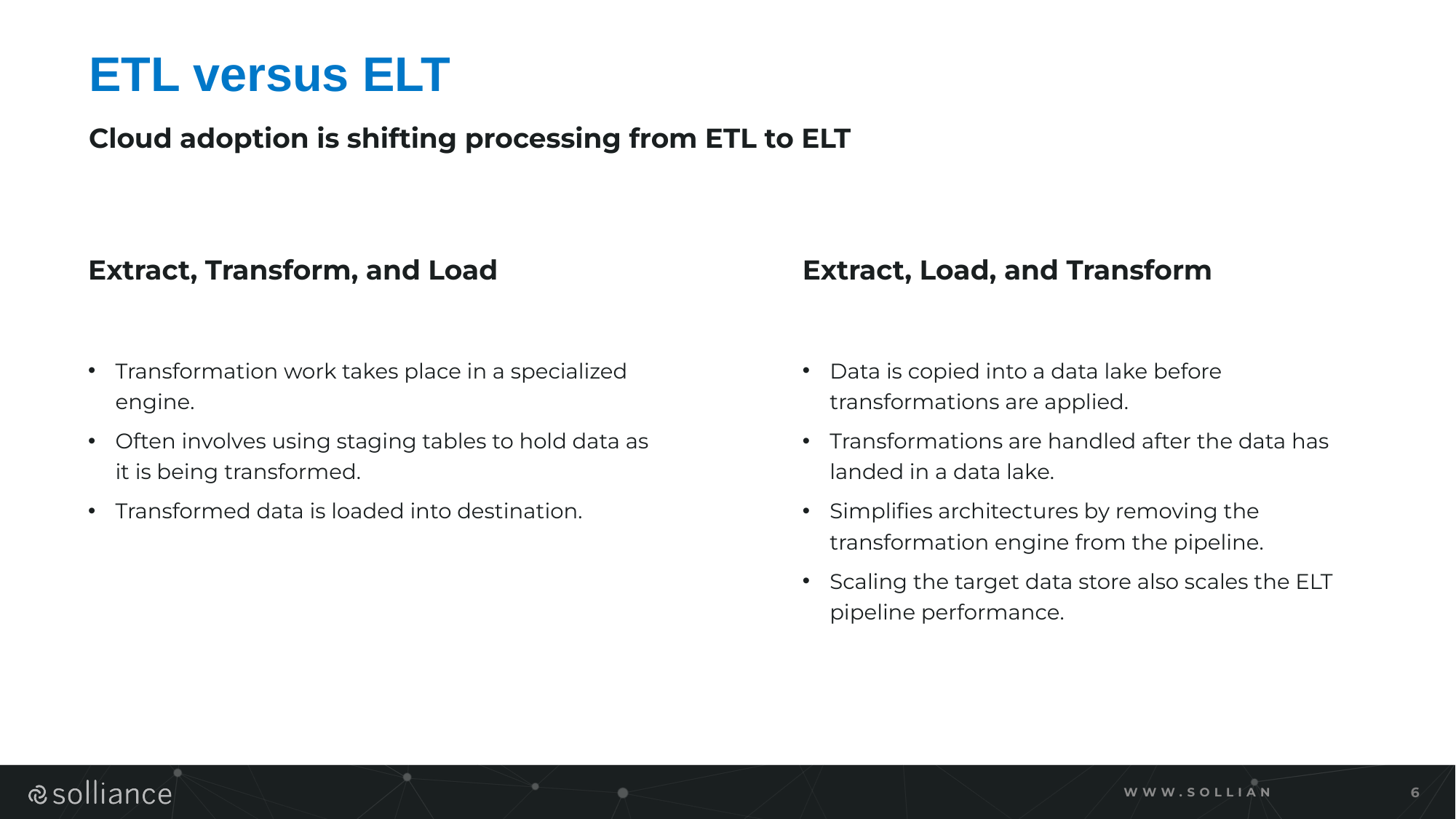

# ETL versus ELT
Cloud adoption is shifting processing from ETL to ELT
Extract, Transform, and Load
Extract, Load, and Transform
Transformation work takes place in a specialized engine.
Often involves using staging tables to hold data as it is being transformed.
Transformed data is loaded into destination.
Data is copied into a data lake before transformations are applied.
Transformations are handled after the data has landed in a data lake.
Simplifies architectures by removing the transformation engine from the pipeline.
Scaling the target data store also scales the ELT pipeline performance.

WWW.SOLLIANCE.NET
6